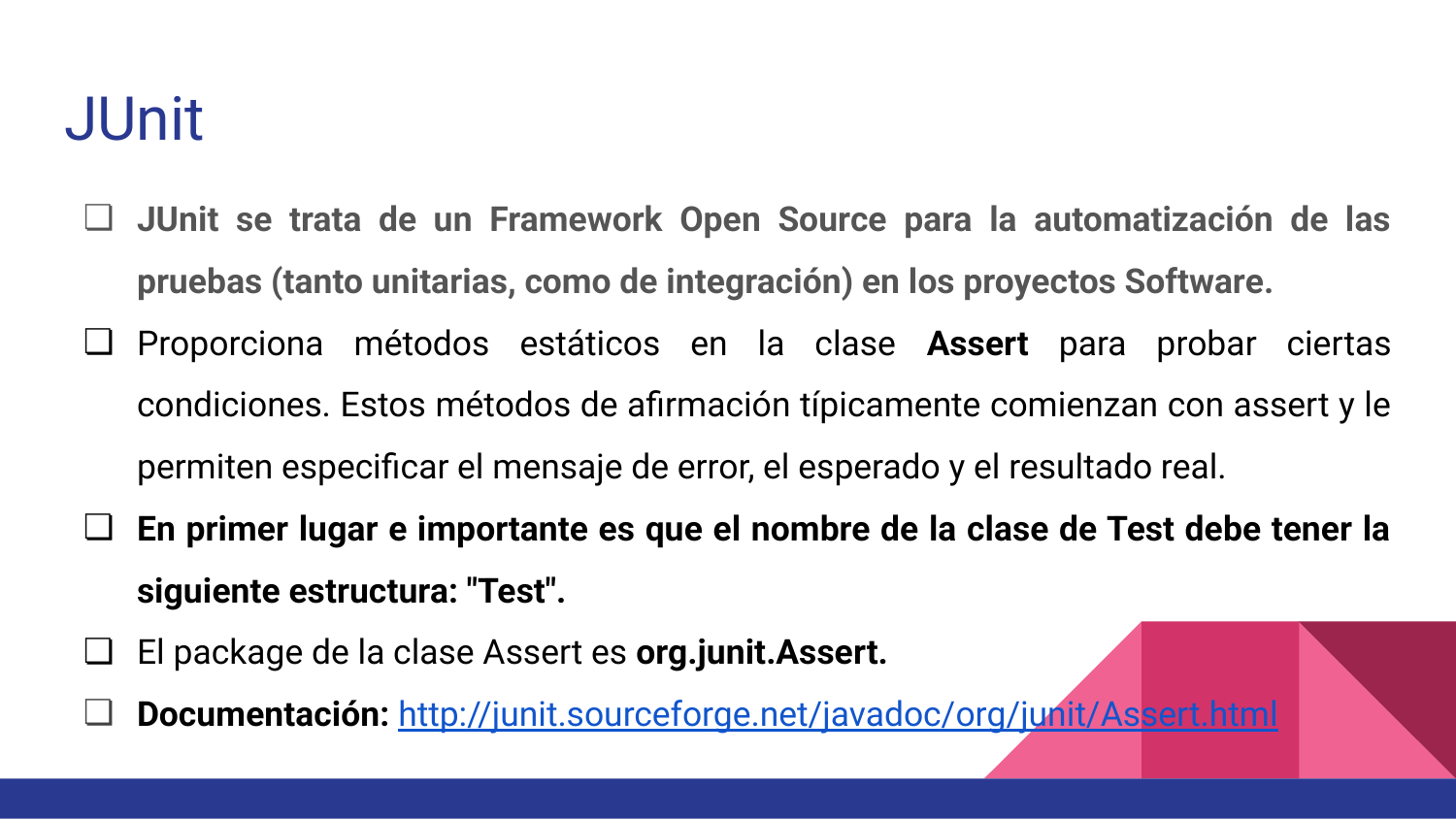

# JUnit
JUnit se trata de un Framework Open Source para la automatización de las pruebas (tanto unitarias, como de integración) en los proyectos Software.
Proporciona métodos estáticos en la clase Assert para probar ciertas condiciones. Estos métodos de afirmación típicamente comienzan con assert y le permiten especificar el mensaje de error, el esperado y el resultado real.
En primer lugar e importante es que el nombre de la clase de Test debe tener la siguiente estructura: "Test".
El package de la clase Assert es org.junit.Assert.
Documentación: http://junit.sourceforge.net/javadoc/org/junit/Assert.html